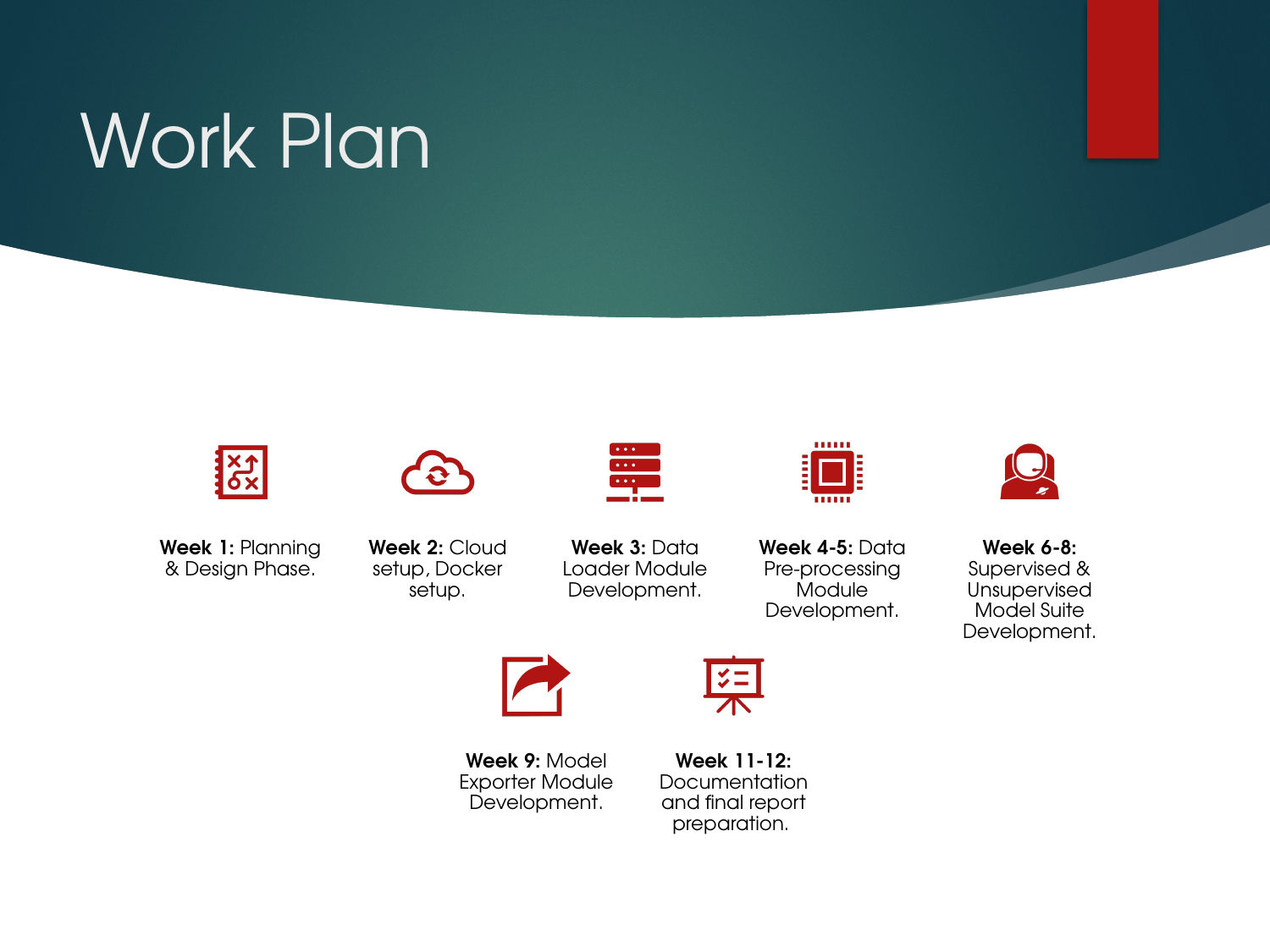

# Work Plan

Week 1: Planning & Design Phase.
Week 2: Cloud setup, Docker setup.
Week 3: Data Loader Module Development.
Week 4-5: Data Pre-processing Module Development.
Week 6-8: Supervised & Unsupervised Model Suite Development.
Week 9: Model Exporter Module Development.
Week 11-12: Documentation and final report preparation.